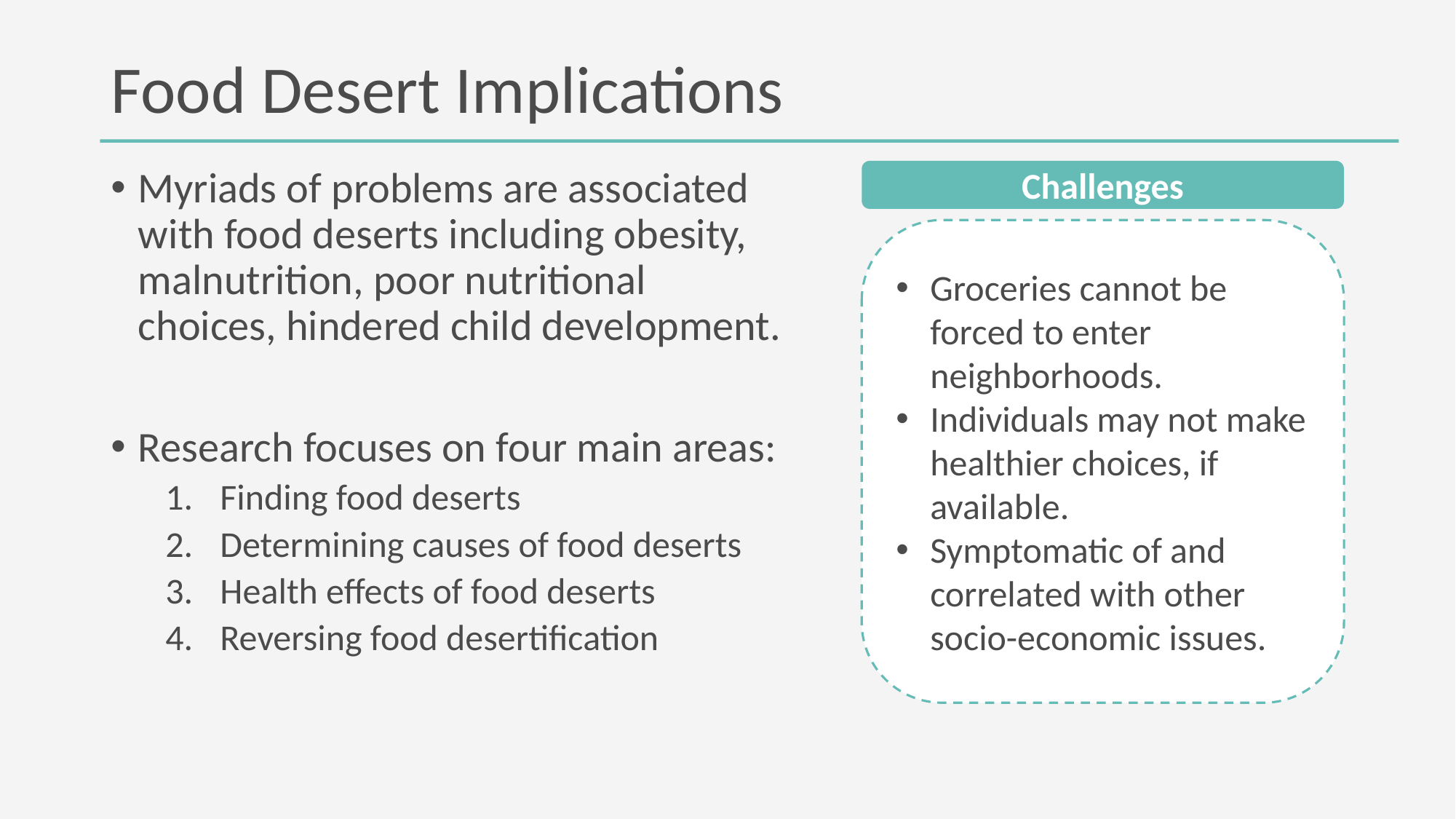

# Food Desert Implications
Myriads of problems are associated with food deserts including obesity, malnutrition, poor nutritional choices, hindered child development.

Research focuses on four main areas:
Finding food deserts
Determining causes of food deserts
Health effects of food deserts
Reversing food desertification

Challenges

Groceries cannot be forced to enter neighborhoods.
Individuals may not make healthier choices, if available.
Symptomatic of and correlated with other socio-economic issues.